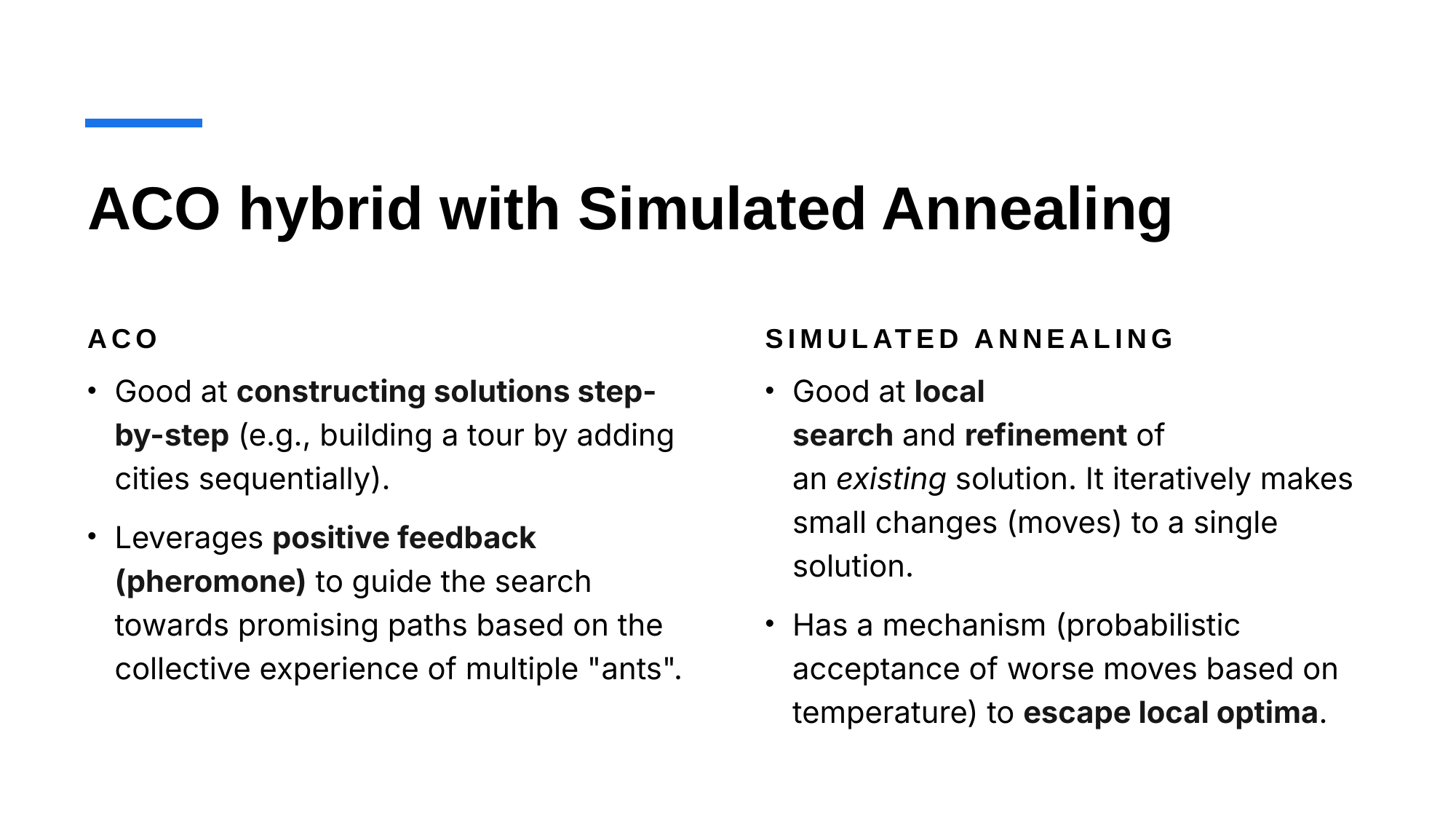

# ACO hybrid with Simulated Annealing
ACO
Simulated Annealing
Good at constructing solutions step-by-step (e.g., building a tour by adding cities sequentially).
Leverages positive feedback (pheromone) to guide the search towards promising paths based on the collective experience of multiple "ants".

Good at local search and refinement of an existing solution. It iteratively makes small changes (moves) to a single solution.
Has a mechanism (probabilistic acceptance of worse moves based on temperature) to escape local optima.